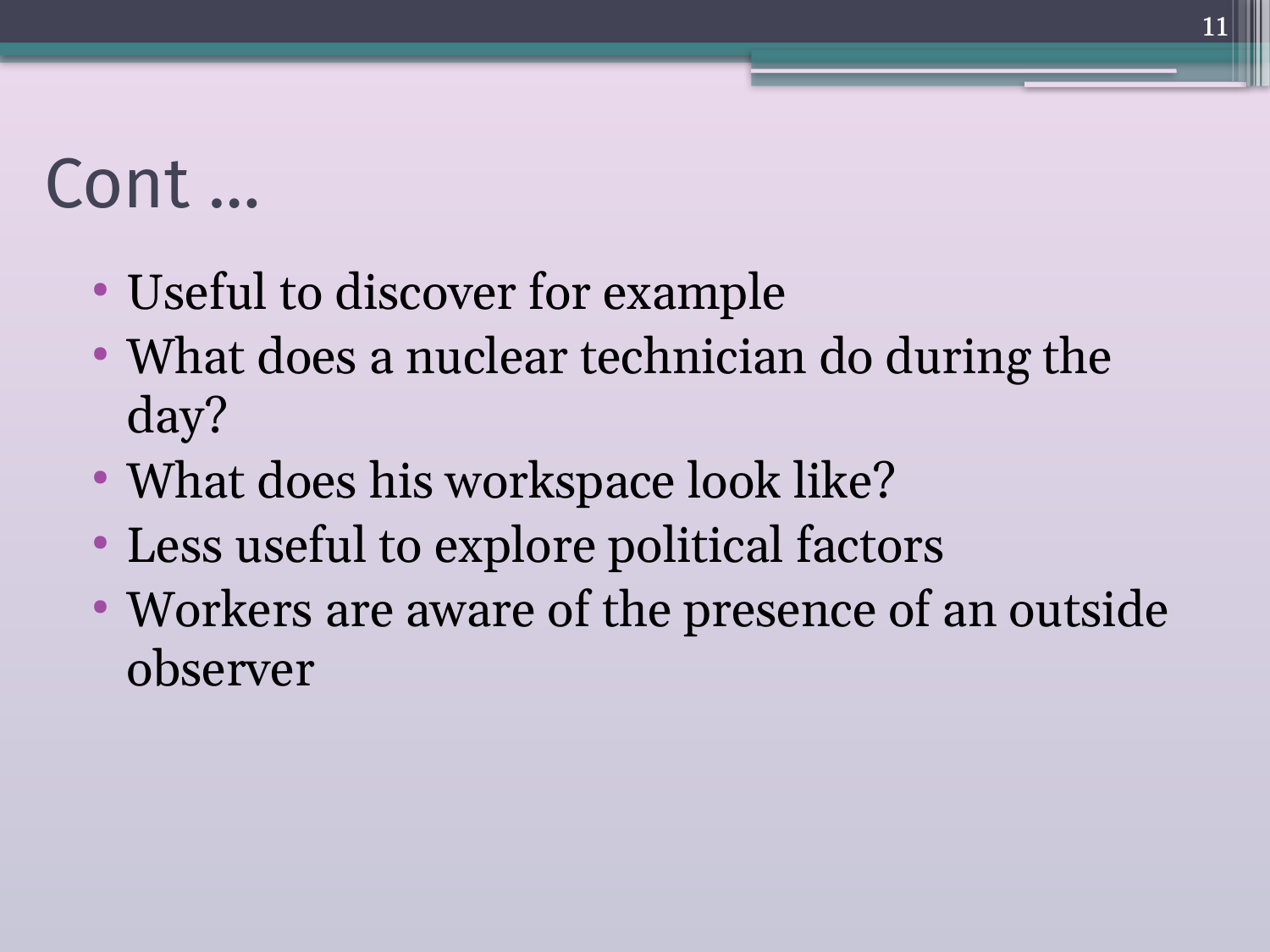

11
# Cont …
Useful to discover for example
What does a nuclear technician do during the day?
What does his workspace look like?
Less useful to explore political factors
Workers are aware of the presence of an outside observer